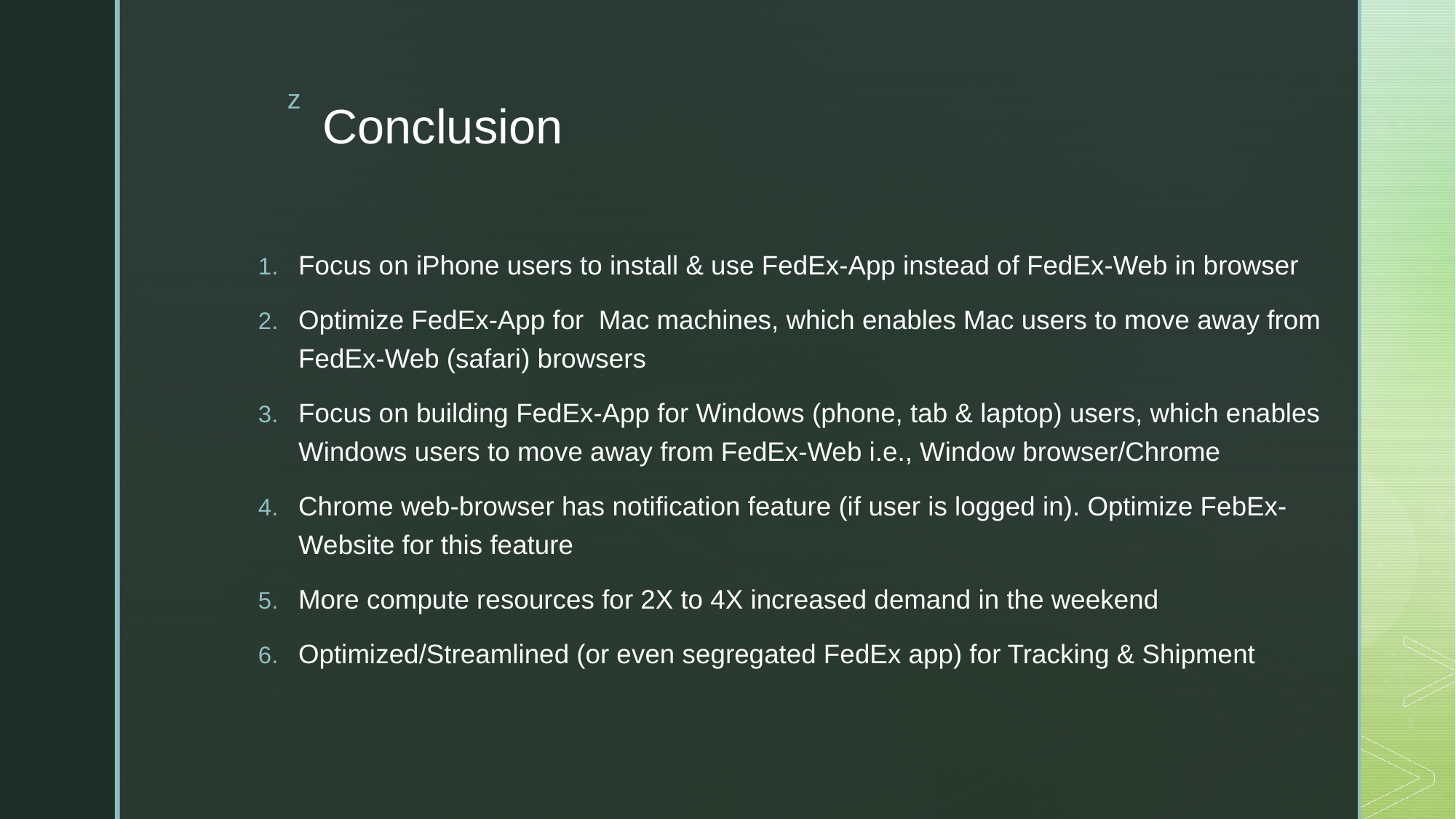

# Conclusion
Focus on iPhone users to install & use FedEx-App instead of FedEx-Web in browser
Optimize FedEx-App for  Mac machines, which enables Mac users to move away from FedEx-Web (safari) browsers
Focus on building FedEx-App for Windows (phone, tab & laptop) users, which enables Windows users to move away from FedEx-Web i.e., Window browser/Chrome
Chrome web-browser has notification feature (if user is logged in). Optimize FebEx-Website for this feature
More compute resources for 2X to 4X increased demand in the weekend
Optimized/Streamlined (or even segregated FedEx app) for Tracking & Shipment